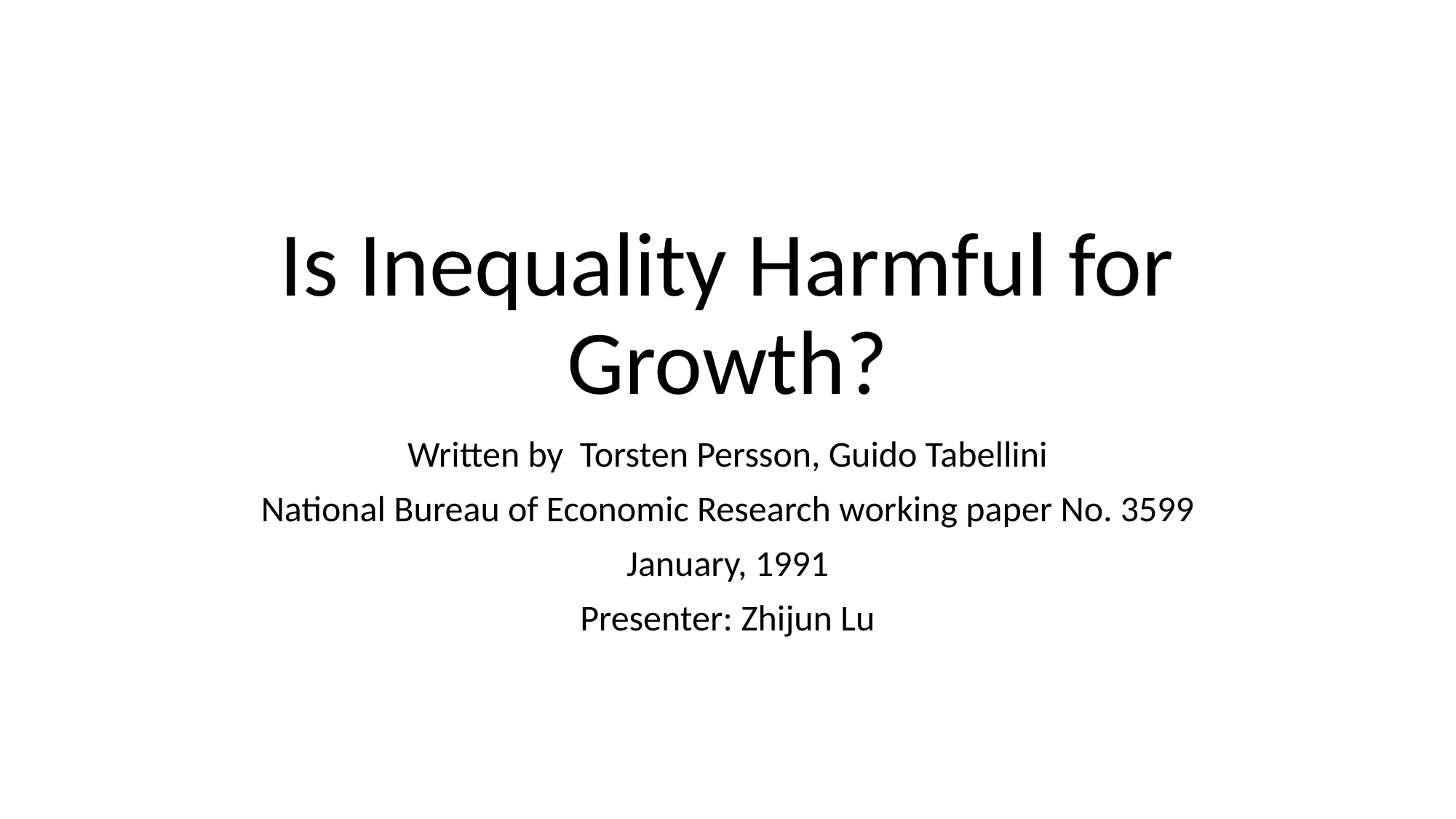

# Is Inequality Harmful for Growth?
Written by  Torsten Persson, Guido Tabellini
National Bureau of Economic Research working paper No. 3599
January, 1991
Presenter: Zhijun Lu